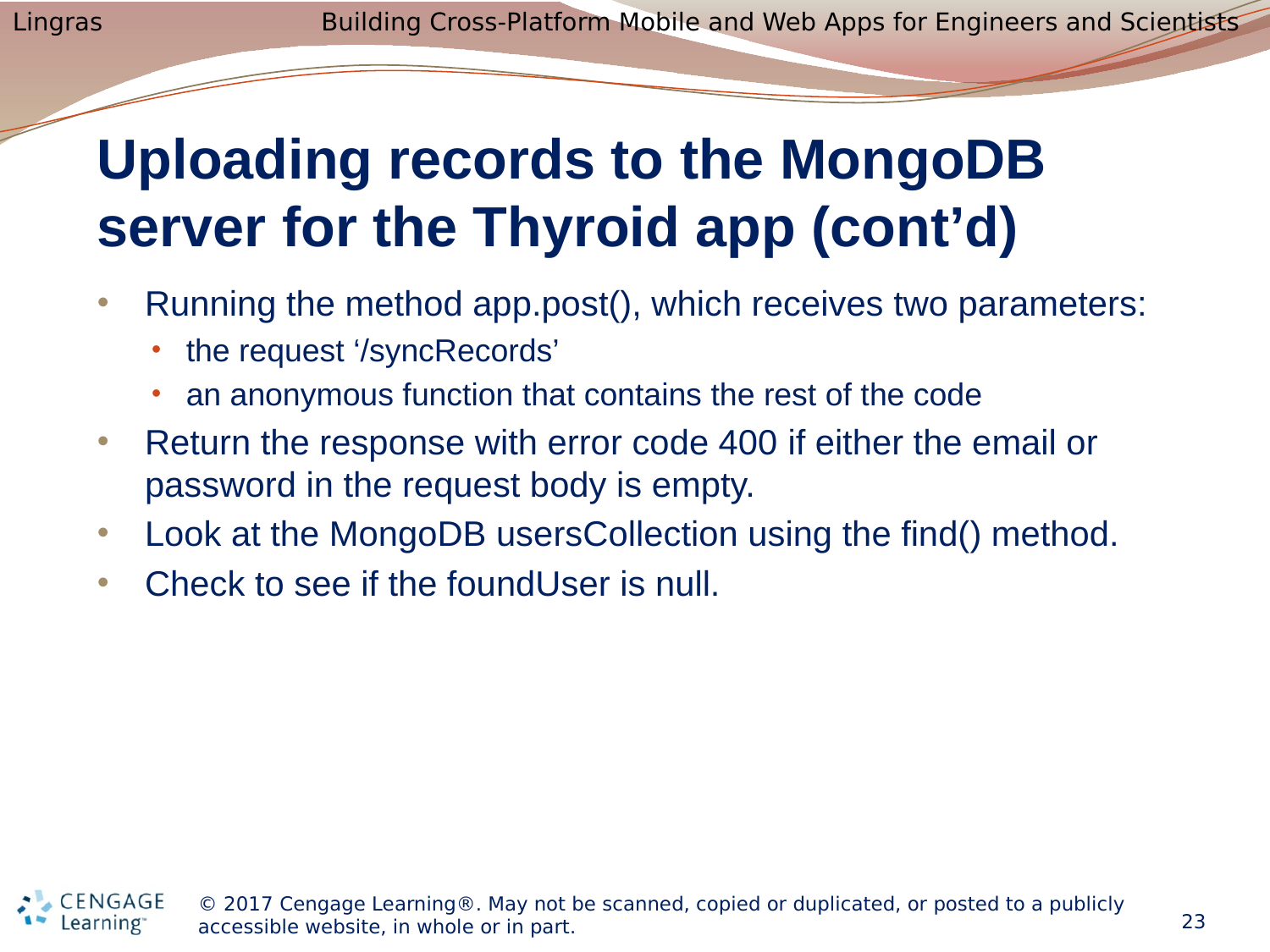

# Uploading records to the MongoDB server for the Thyroid app (cont’d)
Running the method app.post(), which receives two parameters:
the request ‘/syncRecords’
an anonymous function that contains the rest of the code
Return the response with error code 400 if either the email or password in the request body is empty.
Look at the MongoDB usersCollection using the find() method.
Check to see if the foundUser is null.

23
© 2017 Cengage Learning®. May not be scanned, copied or duplicated, or posted to a publicly accessible website, in whole or in part.